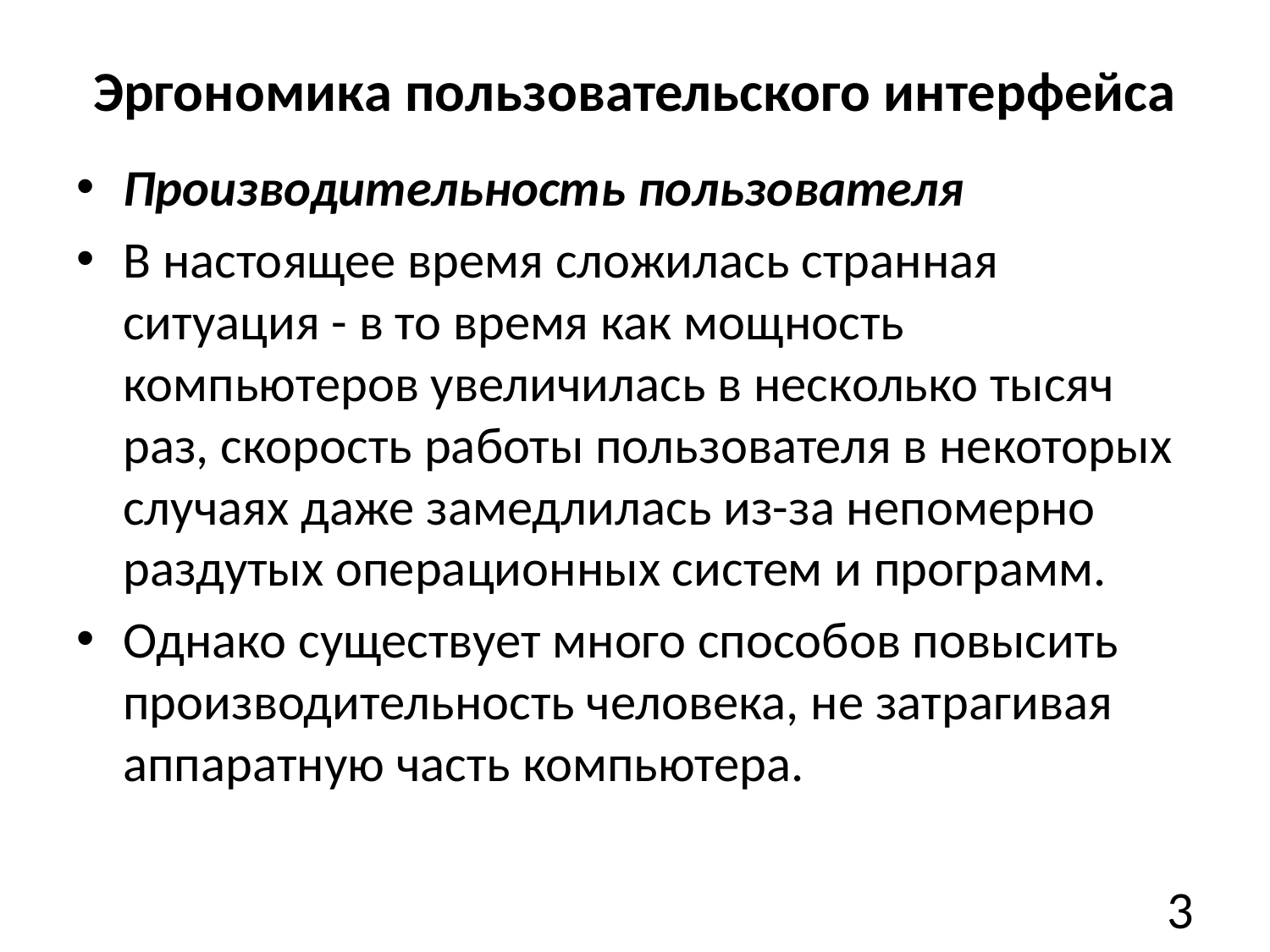

# Эргономика пользовательского интерфейса
Производительность пользователя
В настоящее время сложилась странная ситуация - в то время как мощность компьютеров увеличилась в несколько тысяч раз, скорость работы пользователя в некоторых случаях даже замедлилась из-за непомерно раздутых операционных систем и программ.
Однако существует много способов повысить производительность человека, не затрагивая аппаратную часть компьютера.
3